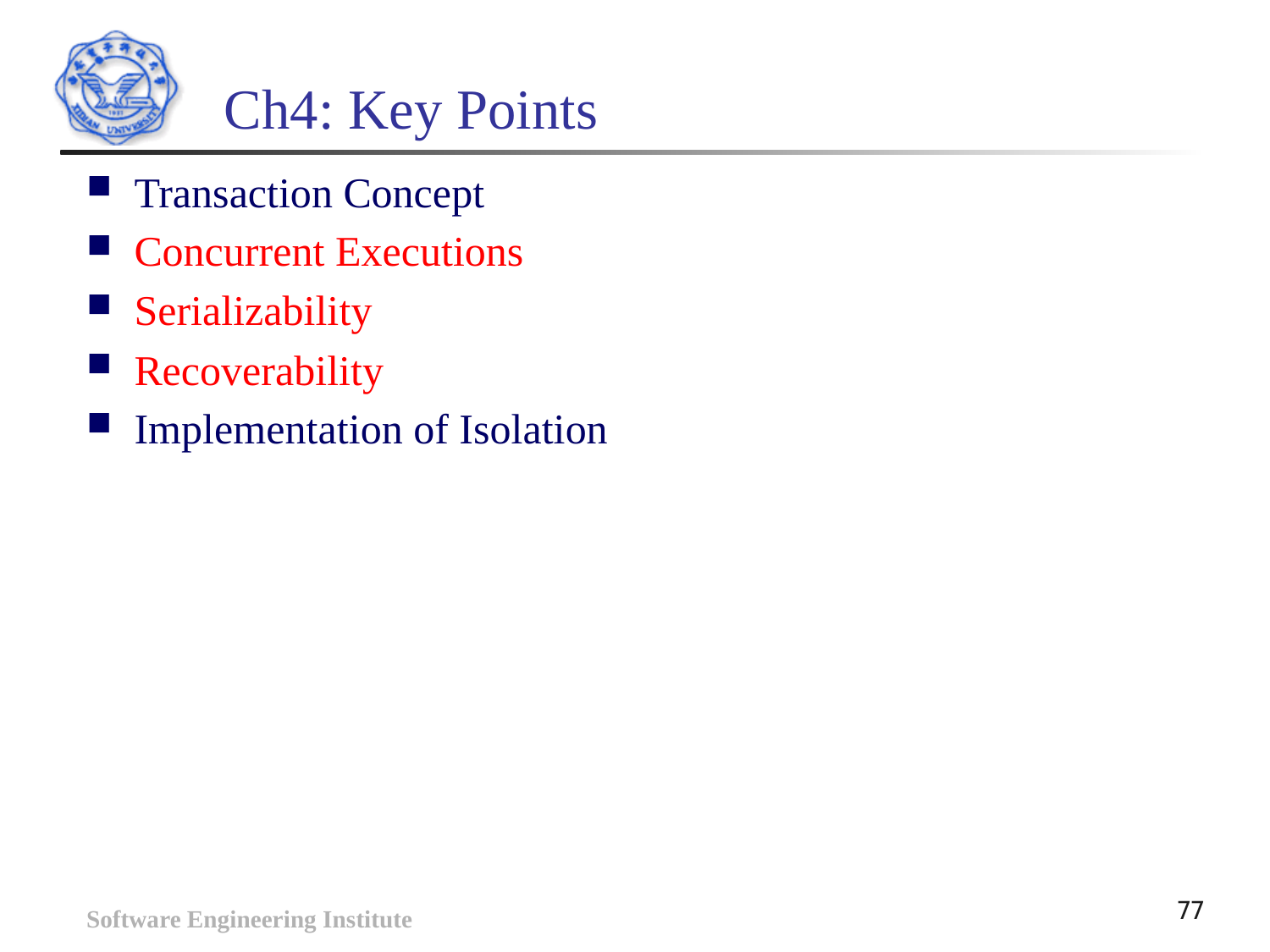

# Ch4: Key Points
Transaction Concept
Concurrent Executions
Serializability
Recoverability
Implementation of Isolation

Software Engineering Institute
77